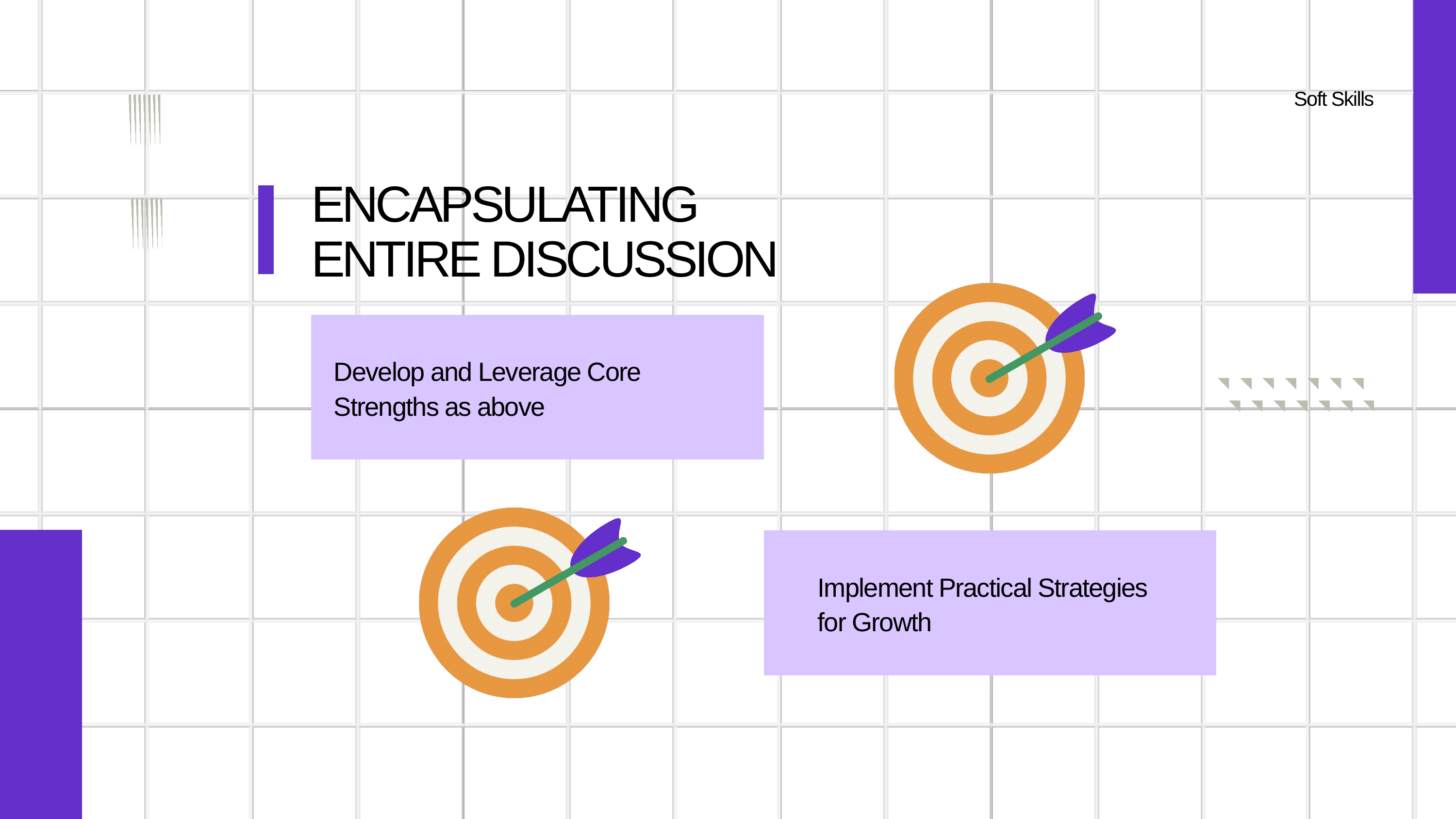

Soft Skills

ENCAPSULATING
ENTIRE DISCUSSION

Develop and Leverage Core Strengths as above

Implement Practical Strategies for Growth